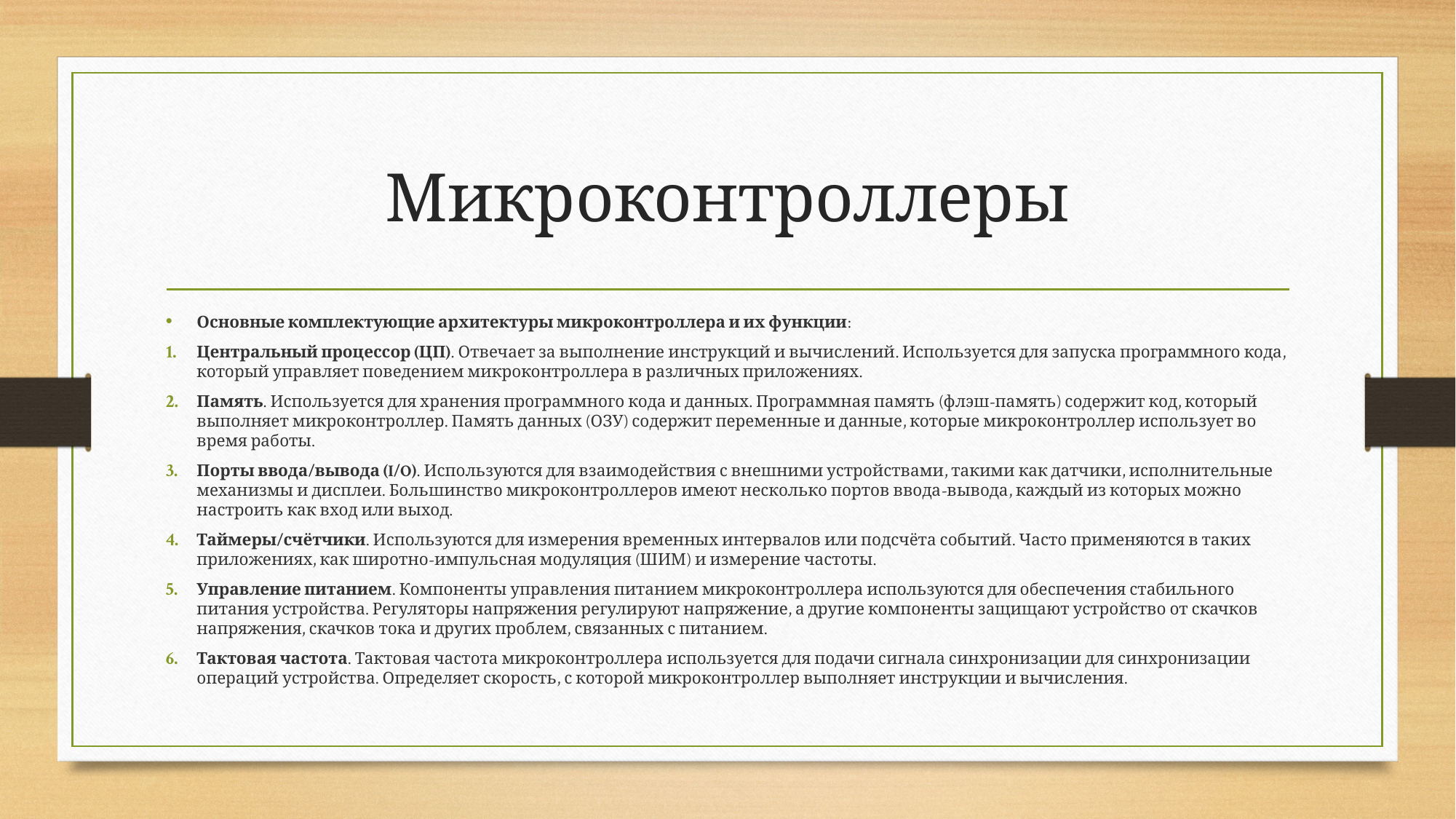

# Микроконтроллеры
Основные комплектующие архитектуры микроконтроллера и их функции:
Центральный процессор (ЦП). Отвечает за выполнение инструкций и вычислений. Используется для запуска программного кода, который управляет поведением микроконтроллера в различных приложениях.
Память. Используется для хранения программного кода и данных. Программная память (флэш-память) содержит код, который выполняет микроконтроллер. Память данных (ОЗУ) содержит переменные и данные, которые микроконтроллер использует во время работы.
Порты ввода/вывода (I/O). Используются для взаимодействия с внешними устройствами, такими как датчики, исполнительные механизмы и дисплеи. Большинство микроконтроллеров имеют несколько портов ввода-вывода, каждый из которых можно настроить как вход или выход.
Таймеры/счётчики. Используются для измерения временных интервалов или подсчёта событий. Часто применяются в таких приложениях, как широтно-импульсная модуляция (ШИМ) и измерение частоты.
Управление питанием. Компоненты управления питанием микроконтроллера используются для обеспечения стабильного питания устройства. Регуляторы напряжения регулируют напряжение, а другие компоненты защищают устройство от скачков напряжения, скачков тока и других проблем, связанных с питанием.
Тактовая частота. Тактовая частота микроконтроллера используется для подачи сигнала синхронизации для синхронизации операций устройства. Определяет скорость, с которой микроконтроллер выполняет инструкции и вычисления.